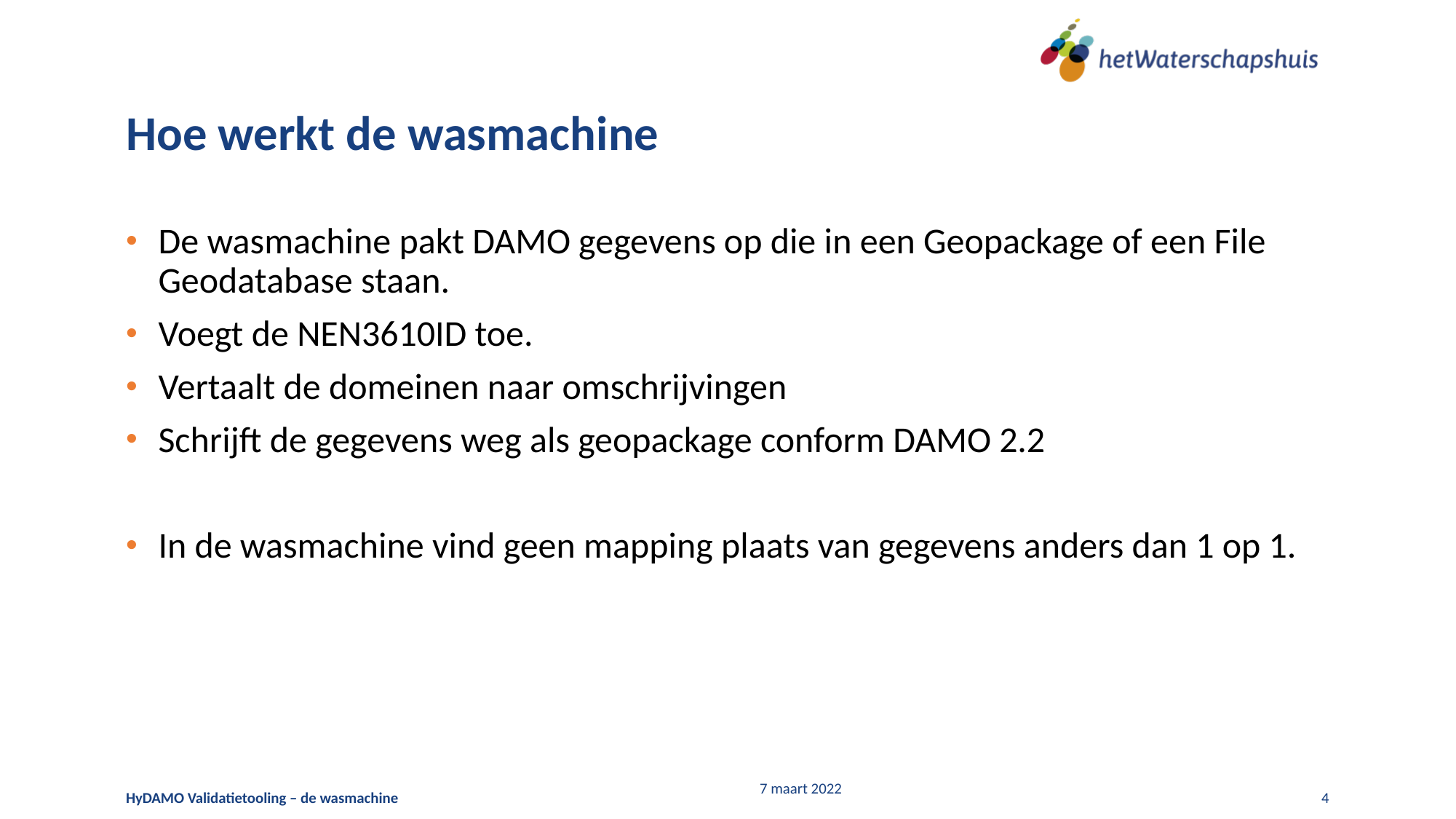

# Hoe werkt de wasmachine
De wasmachine pakt DAMO gegevens op die in een Geopackage of een File Geodatabase staan.
Voegt de NEN3610ID toe.
Vertaalt de domeinen naar omschrijvingen
Schrijft de gegevens weg als geopackage conform DAMO 2.2

In de wasmachine vind geen mapping plaats van gegevens anders dan 1 op 1.

HyDAMO Validatietooling – de wasmachine
7 maart 2022

4